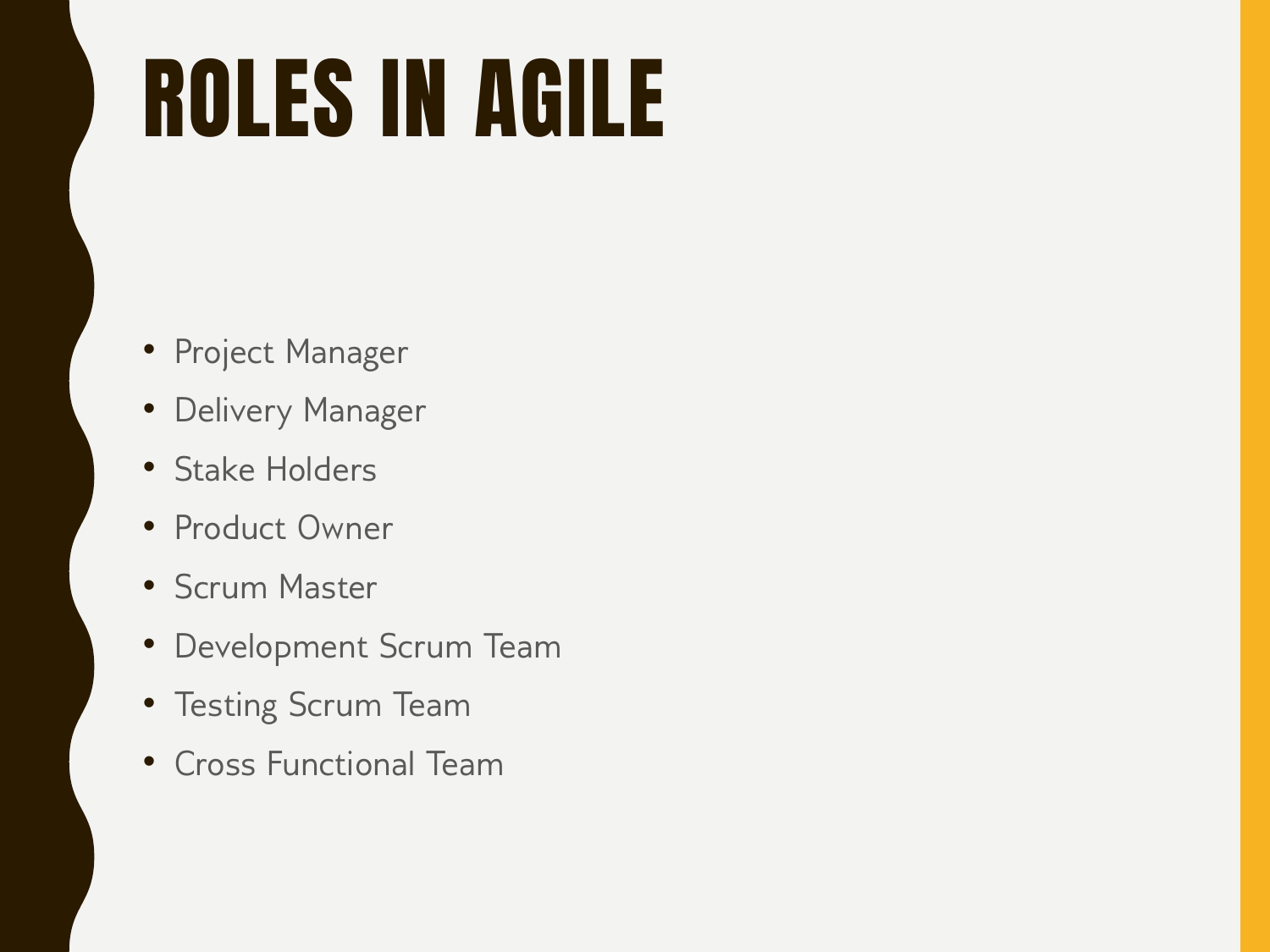

# Roles in Agile
Project Manager
Delivery Manager
Stake Holders
Product Owner
Scrum Master
Development Scrum Team
Testing Scrum Team
Cross Functional Team